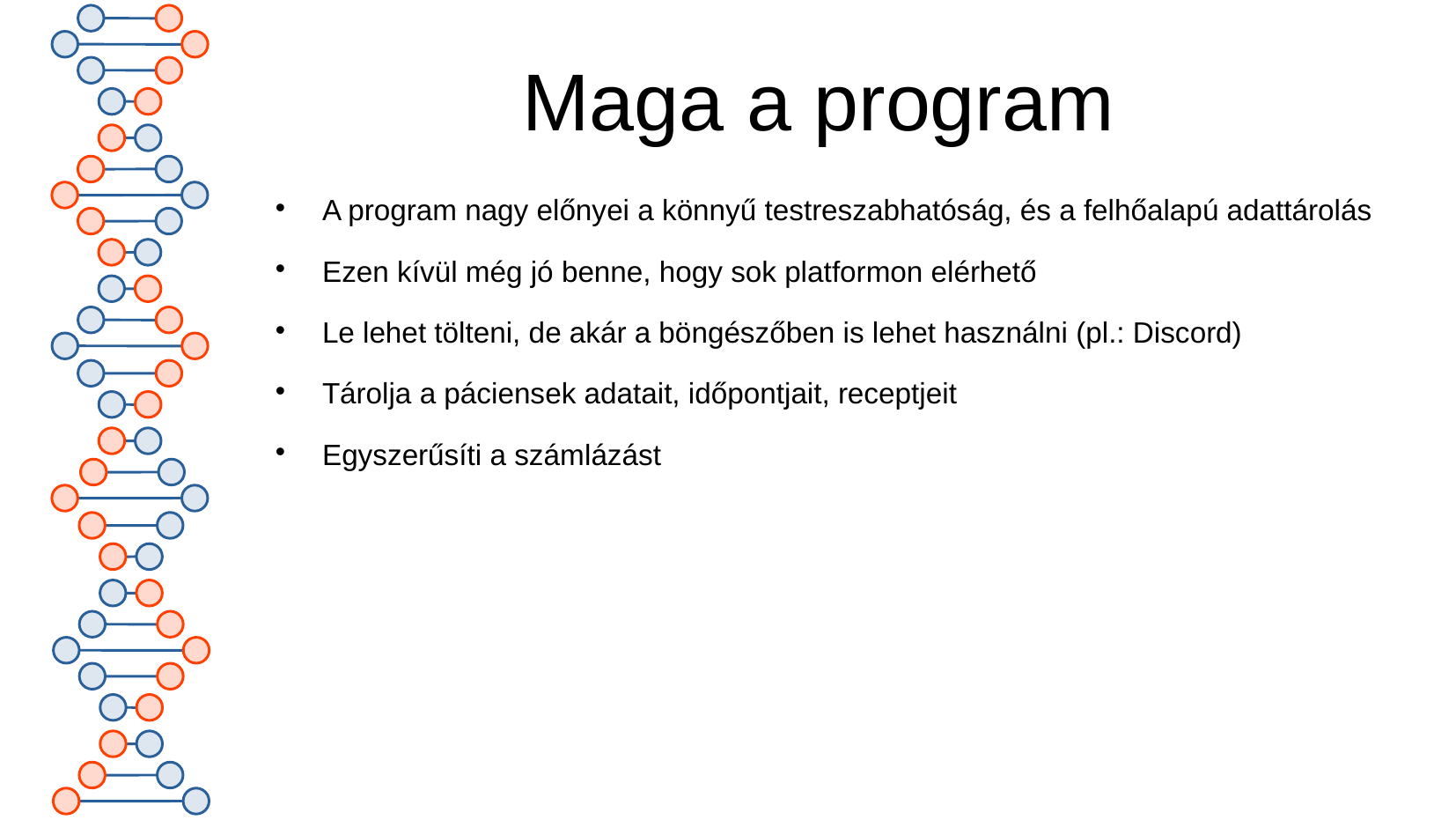

# Maga a program
A program nagy előnyei a könnyű testreszabhatóság, és a felhőalapú adattárolás
Ezen kívül még jó benne, hogy sok platformon elérhető
Le lehet tölteni, de akár a böngészőben is lehet használni (pl.: Discord)
Tárolja a páciensek adatait, időpontjait, receptjeit
Egyszerűsíti a számlázást